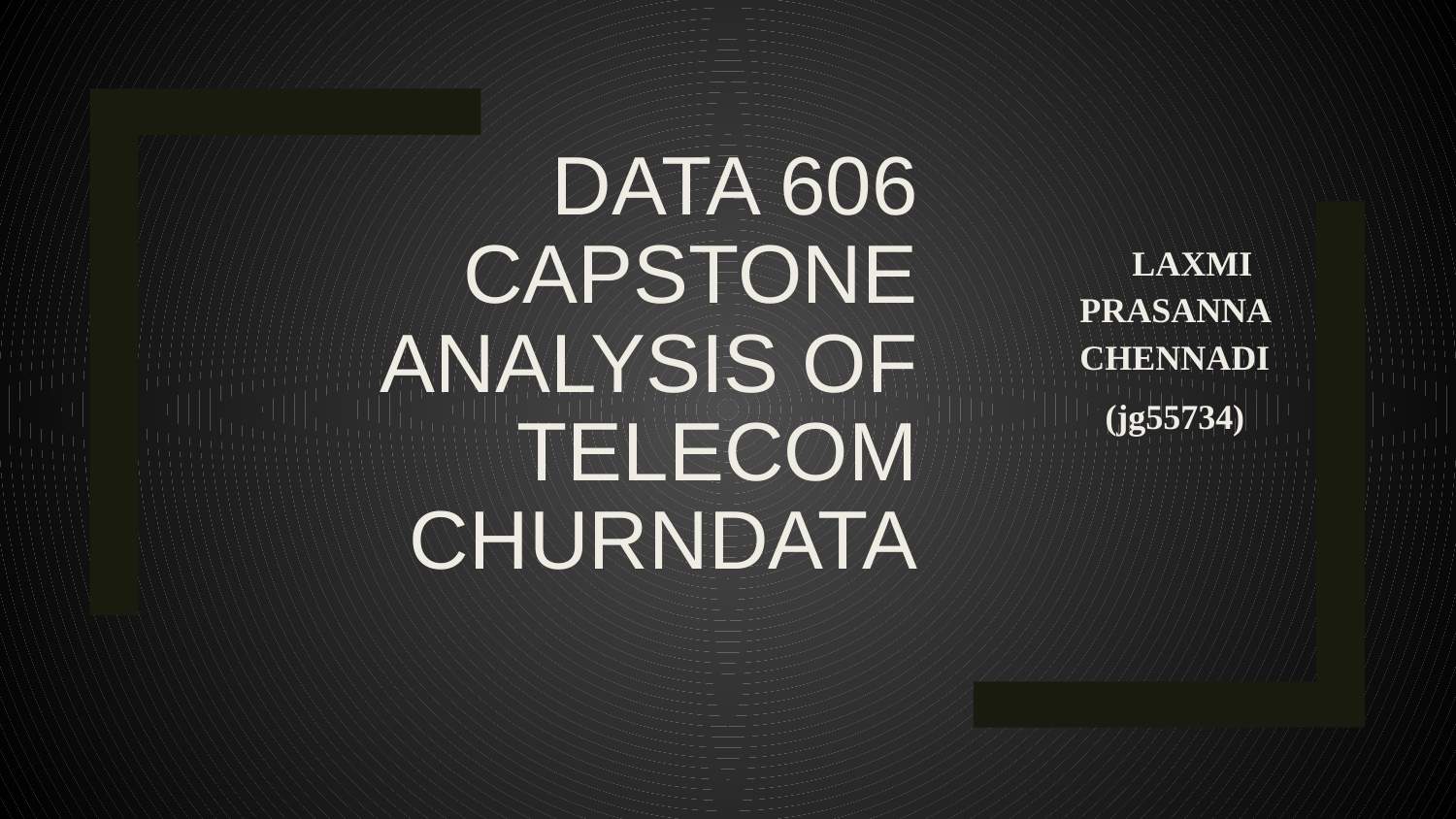

# Data 606 Capstone Analysis of Telecom CHURNDATA
    LAXMI PRASANNA CHENNADI
(jg55734)